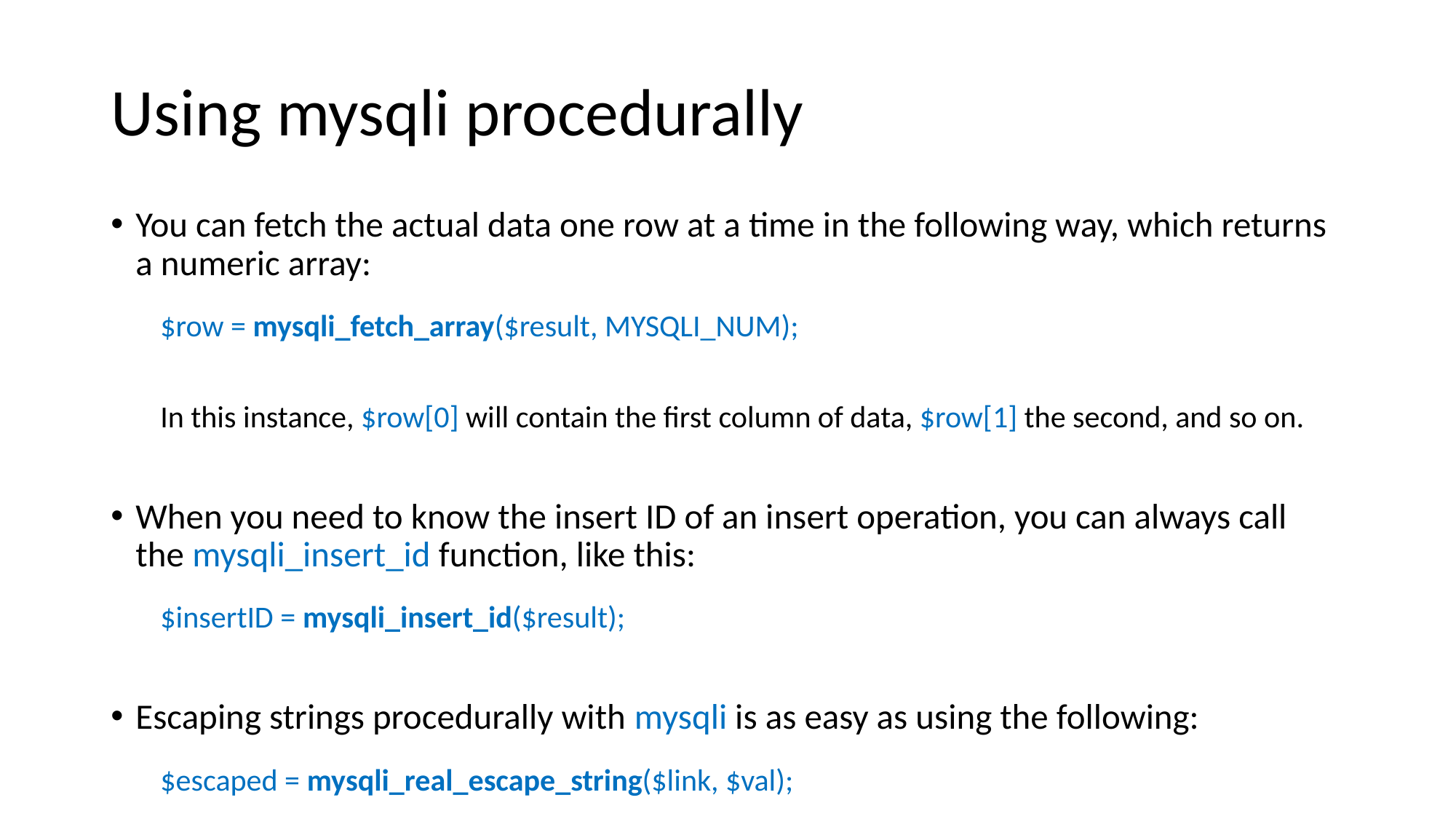

# Using mysqli procedurally
You can fetch the actual data one row at a time in the following way, which returns a numeric array:

$row = mysqli_fetch_array($result, MYSQLI_NUM);

In this instance, $row[0] will contain the first column of data, $row[1] the second, and so on.

When you need to know the insert ID of an insert operation, you can always call the mysqli_insert_id function, like this:

$insertID = mysqli_insert_id($result);

Escaping strings procedurally with mysqli is as easy as using the following:

$escaped = mysqli_real_escape_string($link, $val);